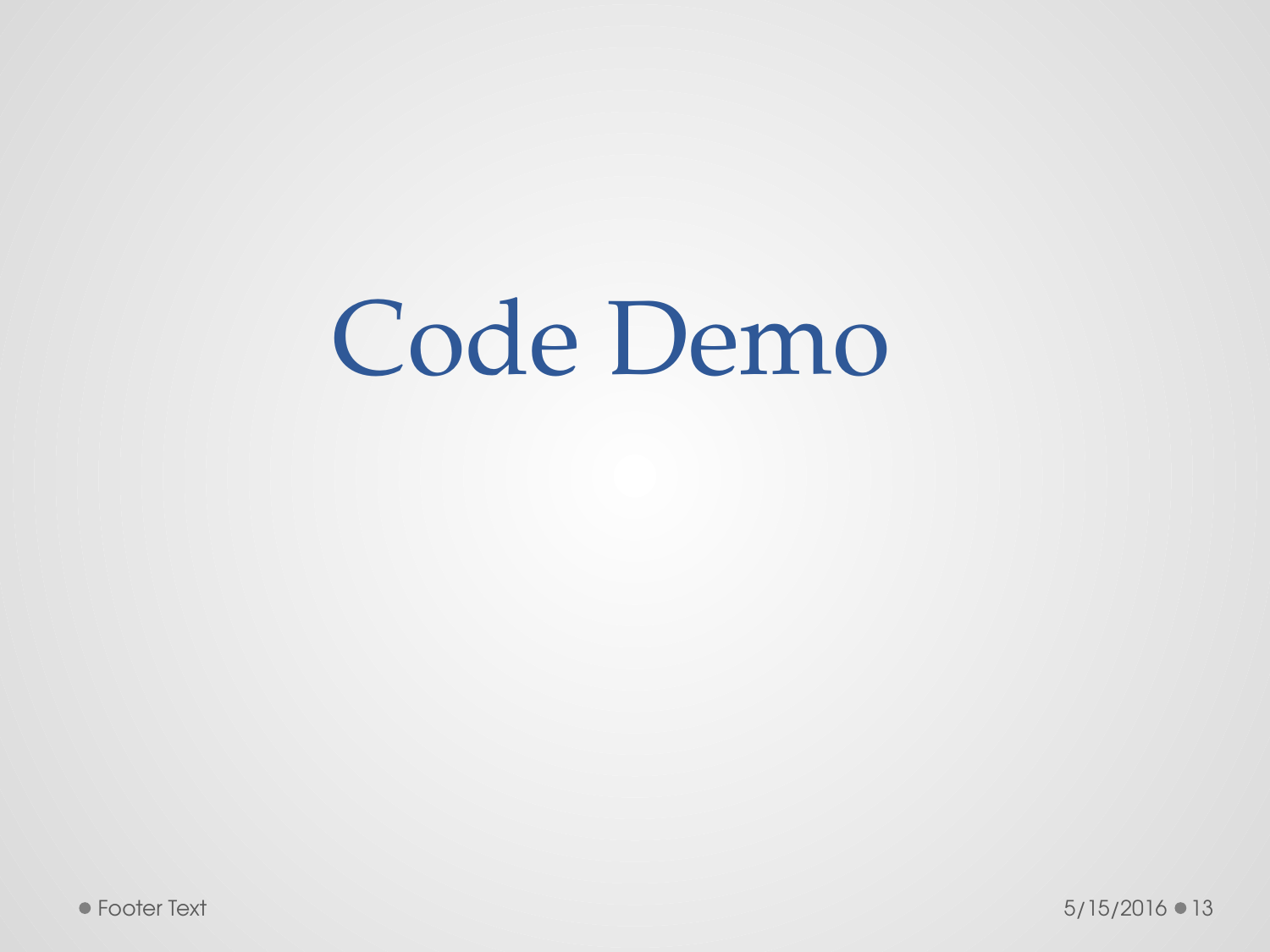

# Code Demo
Footer Text
5/15/2016
13